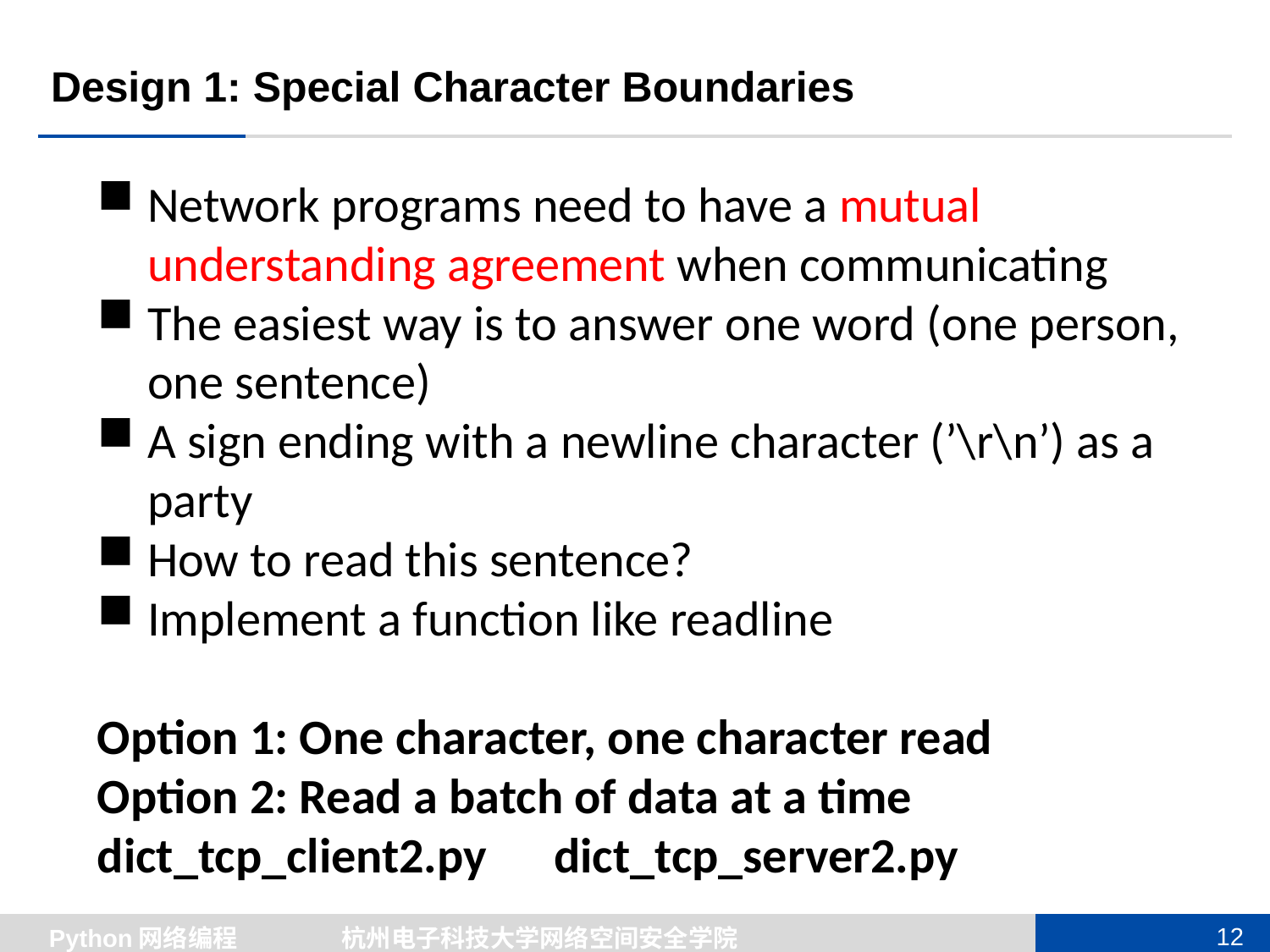

# Design 1: Special Character Boundaries
Network programs need to have a mutual understanding agreement when communicating
The easiest way is to answer one word (one person, one sentence)
A sign ending with a newline character (’\r\n’) as a party
How to read this sentence?
Implement a function like readline

Option 1: One character, one character read
Option 2: Read a batch of data at a time
dict_tcp_client2.py      dict_tcp_server2.py